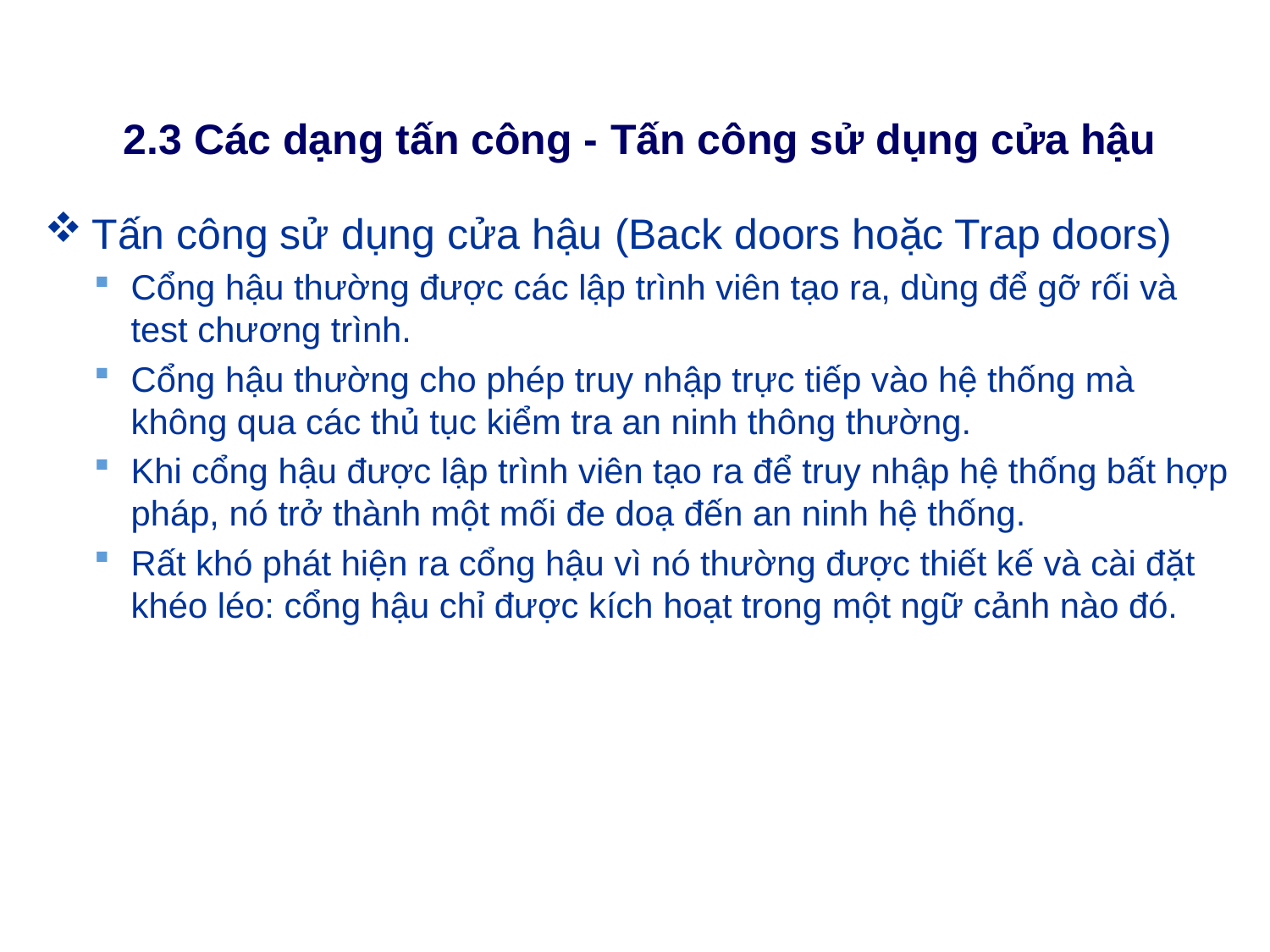

# 2.3 Các dạng tấn công - Tấn công sử dụng cửa hậu
Tấn công sử dụng cửa hậu (Back doors hoặc Trap doors)
Cổng hậu thường được các lập trình viên tạo ra, dùng để gỡ rối và test chương trình.
Cổng hậu thường cho phép truy nhập trực tiếp vào hệ thống mà không qua các thủ tục kiểm tra an ninh thông thường.
Khi cổng hậu được lập trình viên tạo ra để truy nhập hệ thống bất hợp pháp, nó trở thành một mối đe doạ đến an ninh hệ thống.
Rất khó phát hiện ra cổng hậu vì nó thường được thiết kế và cài đặt khéo léo: cổng hậu chỉ được kích hoạt trong một ngữ cảnh nào đó.